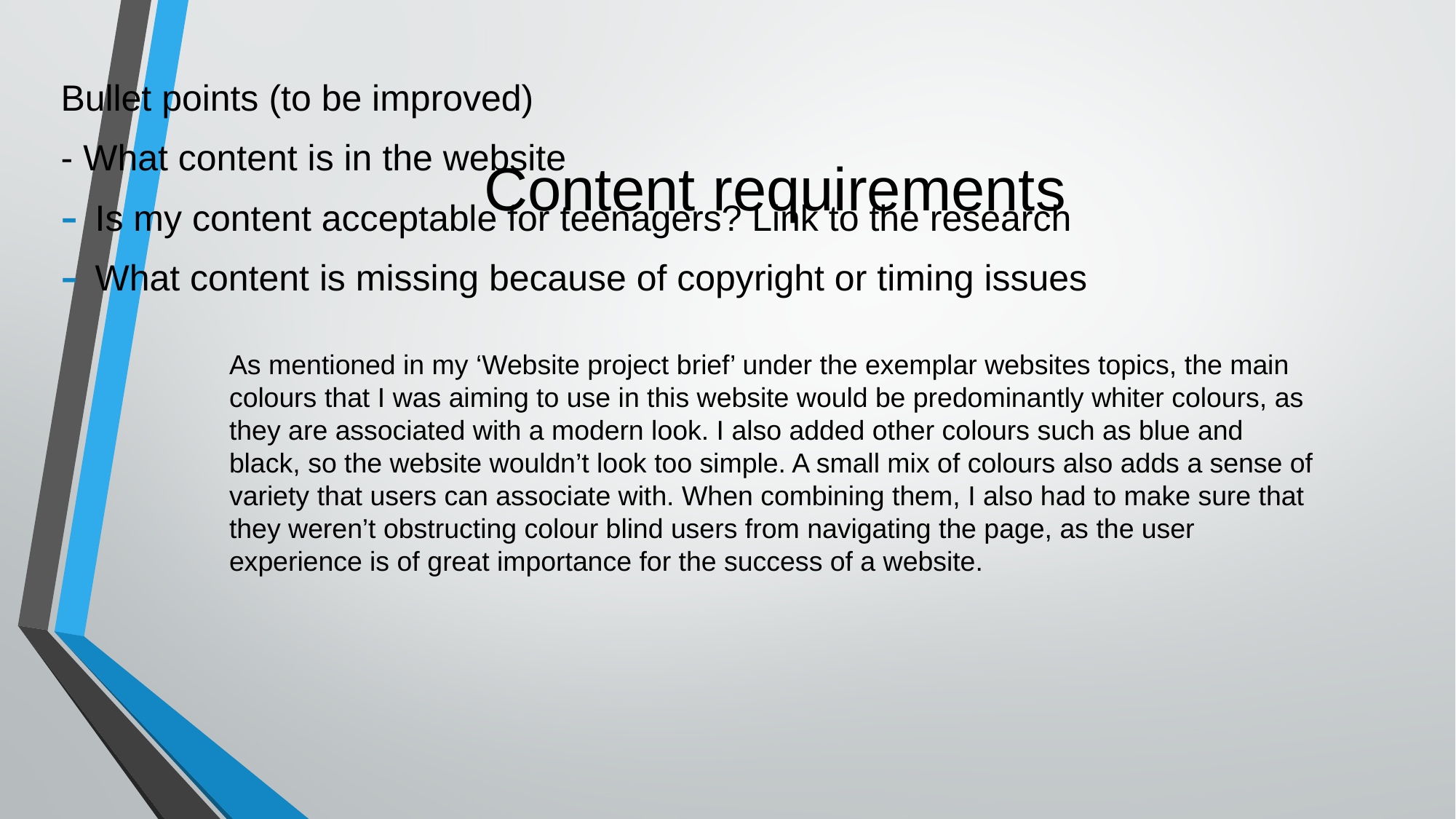

Bullet points (to be improved)
- What content is in the website
Is my content acceptable for teenagers? Link to the research
What content is missing because of copyright or timing issues
# Content requirements
As mentioned in my ‘Website project brief’ under the exemplar websites topics, the main colours that I was aiming to use in this website would be predominantly whiter colours, as they are associated with a modern look. I also added other colours such as blue and black, so the website wouldn’t look too simple. A small mix of colours also adds a sense of variety that users can associate with. When combining them, I also had to make sure that they weren’t obstructing colour blind users from navigating the page, as the user experience is of great importance for the success of a website.